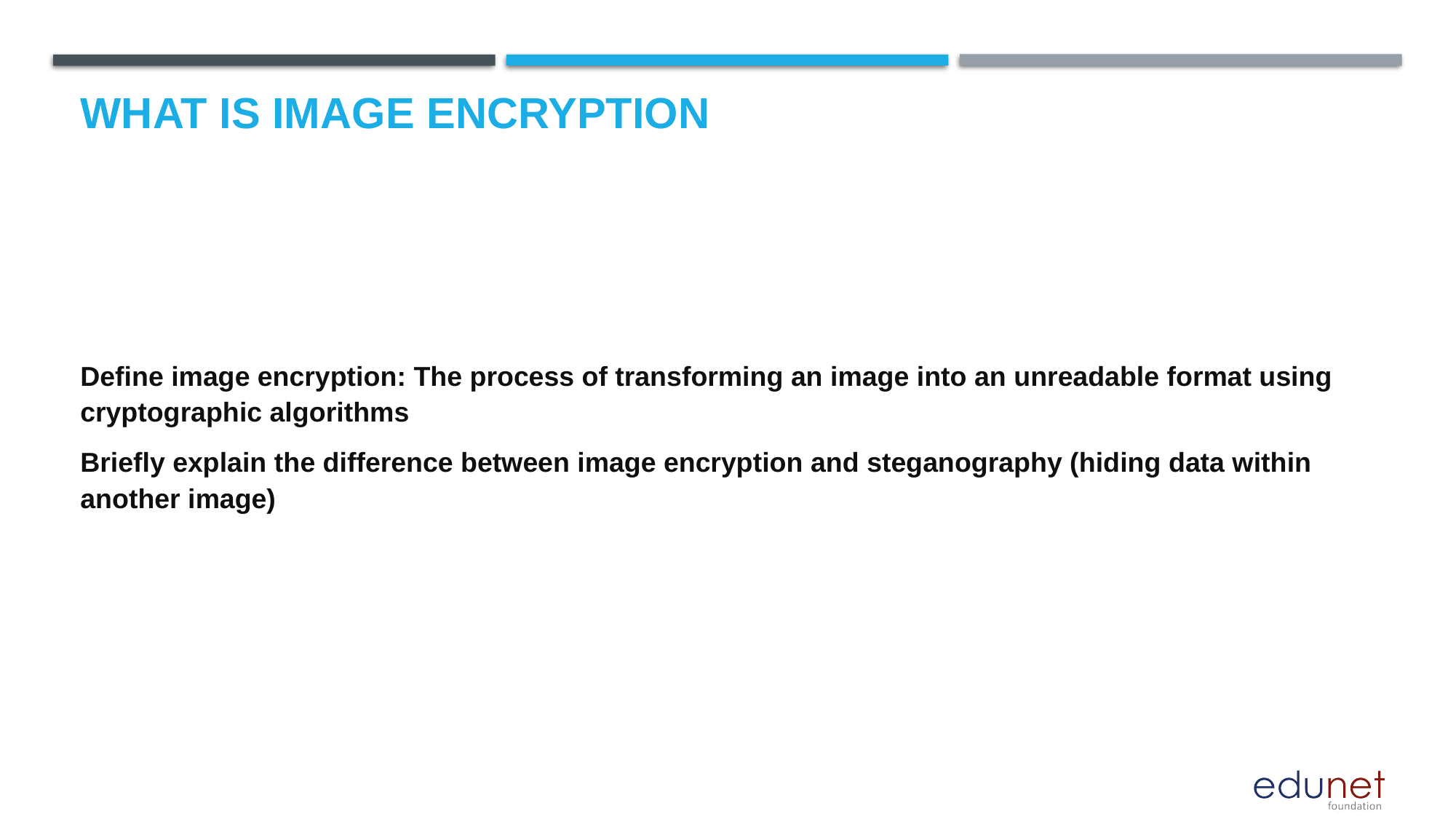

# What is image encryption
Define image encryption: The process of transforming an image into an unreadable format using cryptographic algorithms
Briefly explain the difference between image encryption and steganography (hiding data within another image)